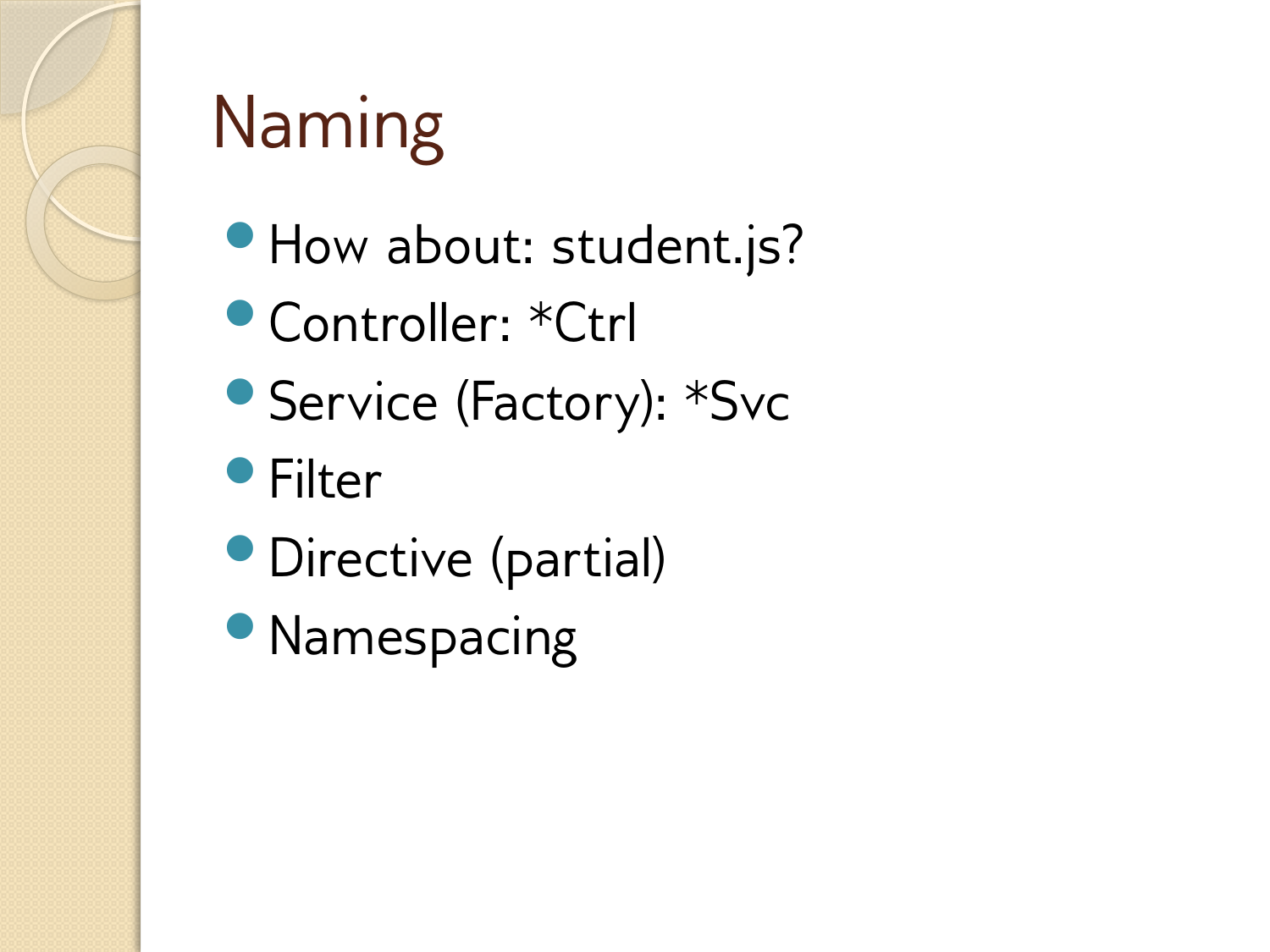

# Naming
How about: student.js?
Controller: *Ctrl
Service (Factory): *Svc
Filter
Directive (partial)
Namespacing